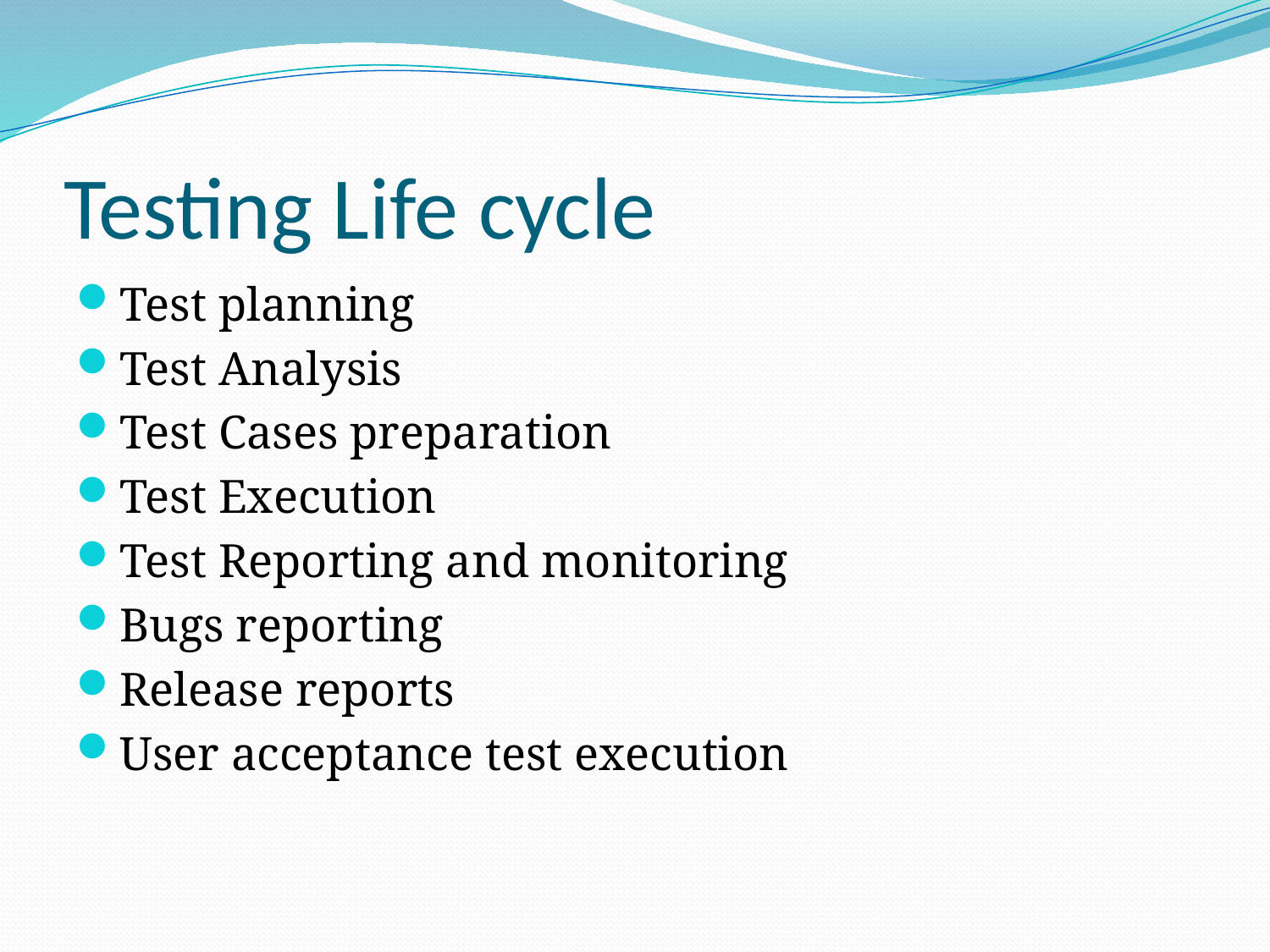

# Testing Life cycle
Test planning
Test Analysis
Test Cases preparation
Test Execution
Test Reporting and monitoring
Bugs reporting
Release reports
User acceptance test execution